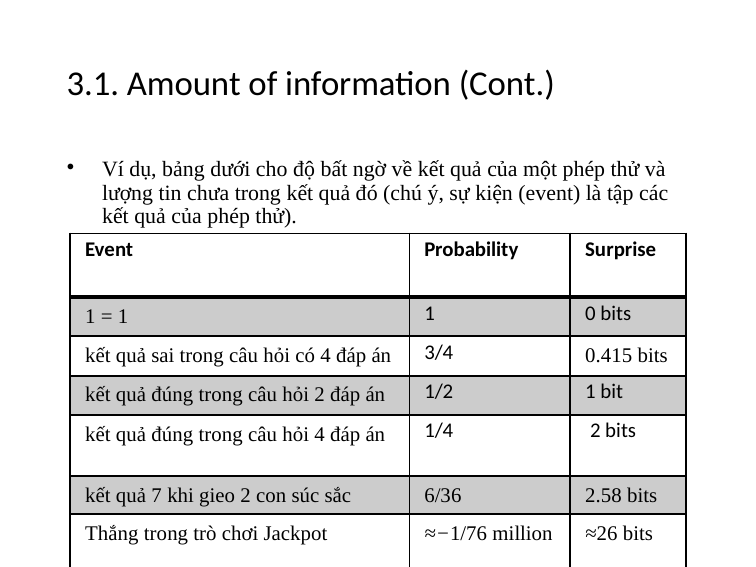

3.1. Amount of information (Cont.)
Ví dụ, bảng dưới cho độ bất ngờ về kết quả của một phép thử và lượng tin chưa trong kết quả đó (chú ý, sự kiện (event) là tập các kết quả của phép thử).

| Event | Probability | Surprise |
| --- | --- | --- |
| 1 = 1 | 1 | 0 bits |
| kết quả sai trong câu hỏi có 4 đáp án | 3/4 | 0.415 bits |
| kết quả đúng trong câu hỏi 2 đáp án | 1/2 | 1 bit |
| kết quả đúng trong câu hỏi 4 đáp án | 1/4 | 2 bits |
| kết quả 7 khi gieo 2 con súc sắc | 6/36 | 2.58 bits |
| Thắng trong trò chơi Jackpot | ≈−1/76 million | ≈26 bits |